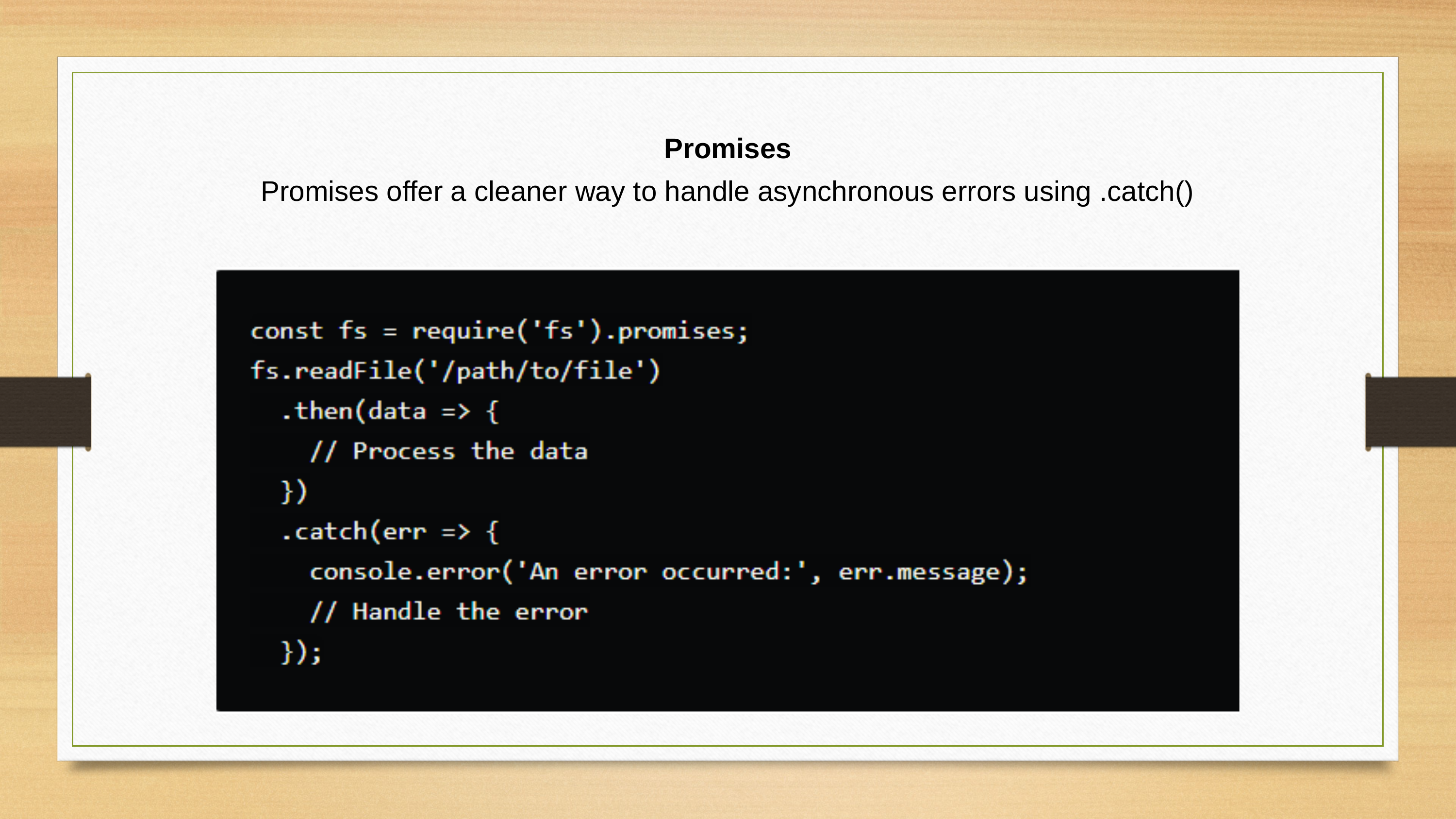

Promises
Promises offer a cleaner way to handle asynchronous errors using .catch()